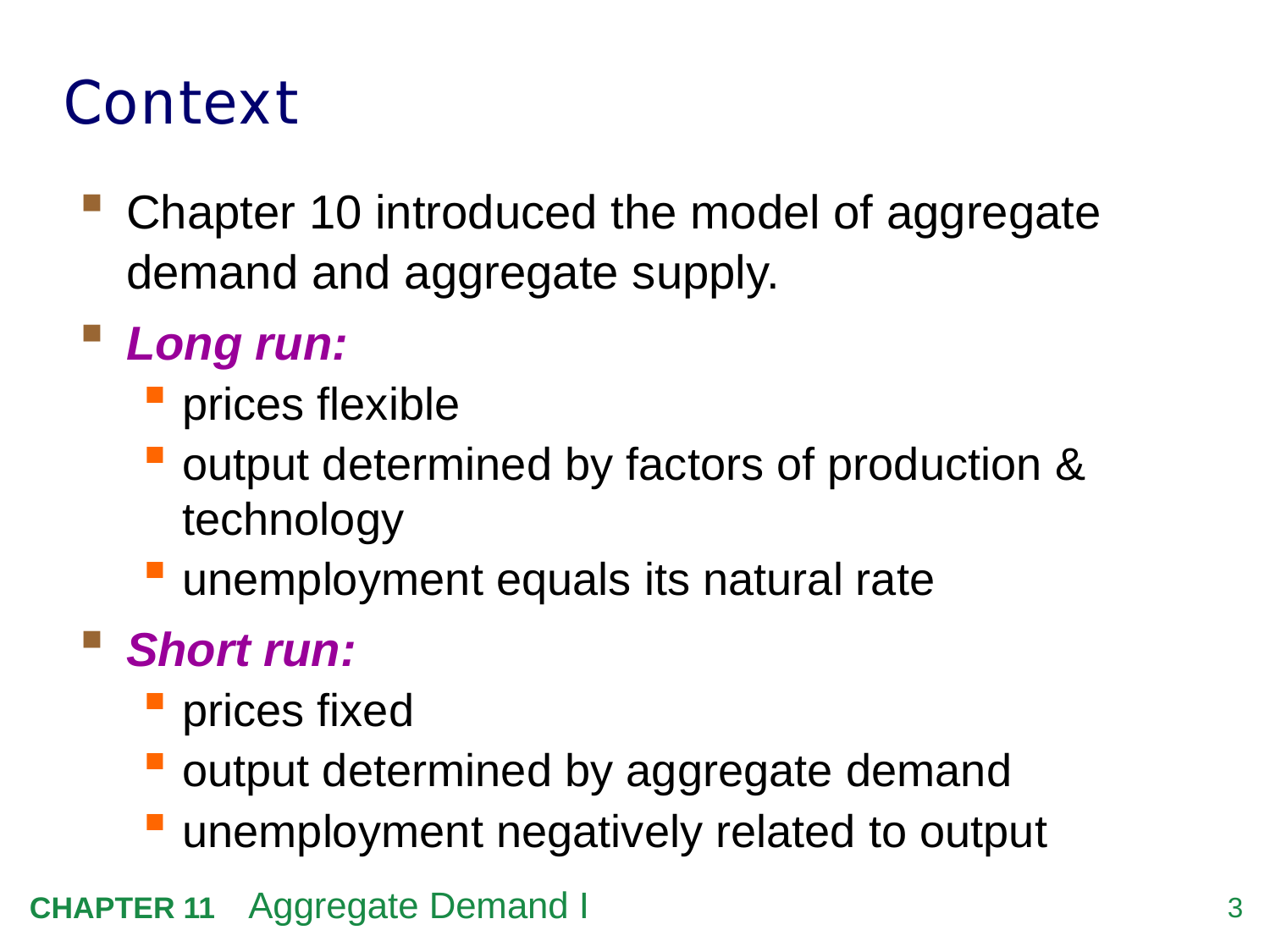

# Context
Chapter 10 introduced the model of aggregate demand and aggregate supply.
Long run:
prices flexible
output determined by factors of production & technology
unemployment equals its natural rate
Short run:
prices fixed
output determined by aggregate demand
unemployment negatively related to output